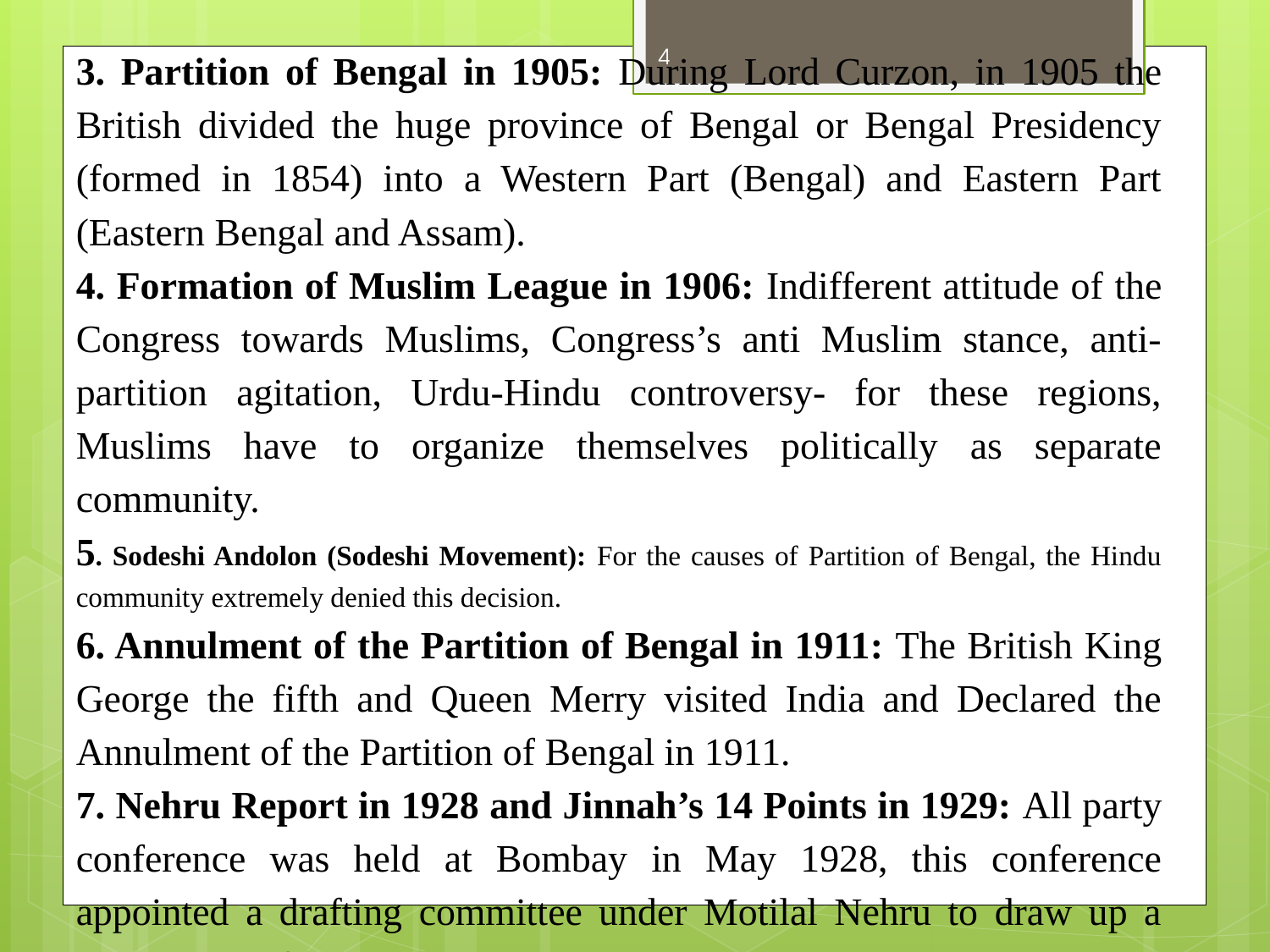

4
3. Partition of Bengal in 1905: During Lord Curzon, in 1905 the British divided the huge province of Bengal or Bengal Presidency (formed in 1854) into a Western Part (Bengal) and Eastern Part (Eastern Bengal and Assam).
4. Formation of Muslim League in 1906: Indifferent attitude of the Congress towards Muslims, Congress’s anti Muslim stance, anti-partition agitation, Urdu-Hindu controversy- for these regions, Muslims have to organize themselves politically as separate community.
5. Sodeshi Andolon (Sodeshi Movement): For the causes of Partition of Bengal, the Hindu community extremely denied this decision.
6. Annulment of the Partition of Bengal in 1911: The British King George the fifth and Queen Merry visited India and Declared the Annulment of the Partition of Bengal in 1911.
7. Nehru Report in 1928 and Jinnah’s 14 Points in 1929: All party conference was held at Bombay in May 1928, this conference appointed a drafting committee under Motilal Nehru to draw up a Constitution for India.